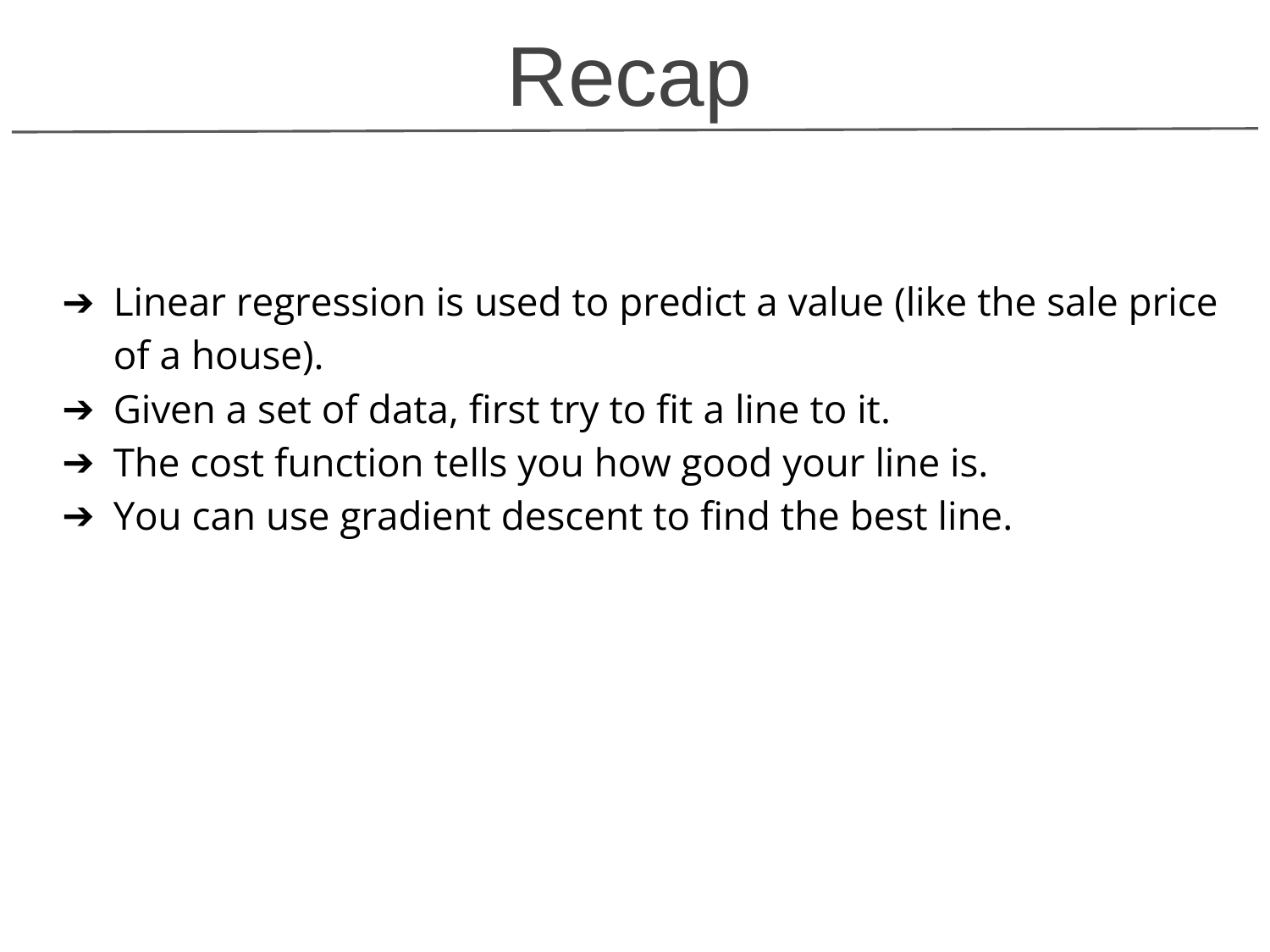

Recap
Linear regression is used to predict a value (like the sale price of a house).
Given a set of data, first try to fit a line to it.
The cost function tells you how good your line is.
You can use gradient descent to find the best line.